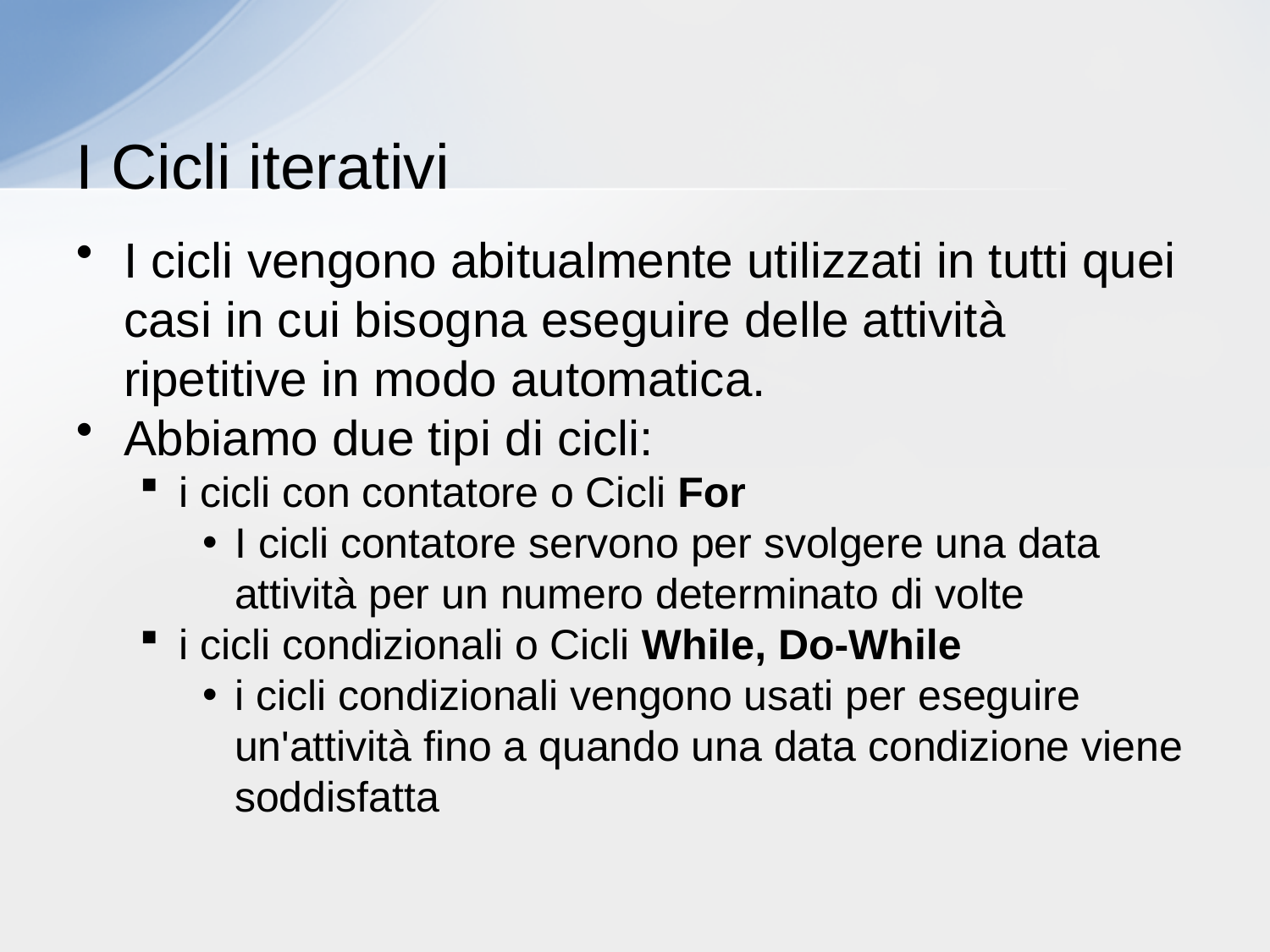

# I Cicli iterativi
I cicli vengono abitualmente utilizzati in tutti quei casi in cui bisogna eseguire delle attività ripetitive in modo automatica.
Abbiamo due tipi di cicli:
i cicli con contatore o Cicli For
I cicli contatore servono per svolgere una data attività per un numero determinato di volte
i cicli condizionali o Cicli While, Do-While
i cicli condizionali vengono usati per eseguire un'attività fino a quando una data condizione viene soddisfatta